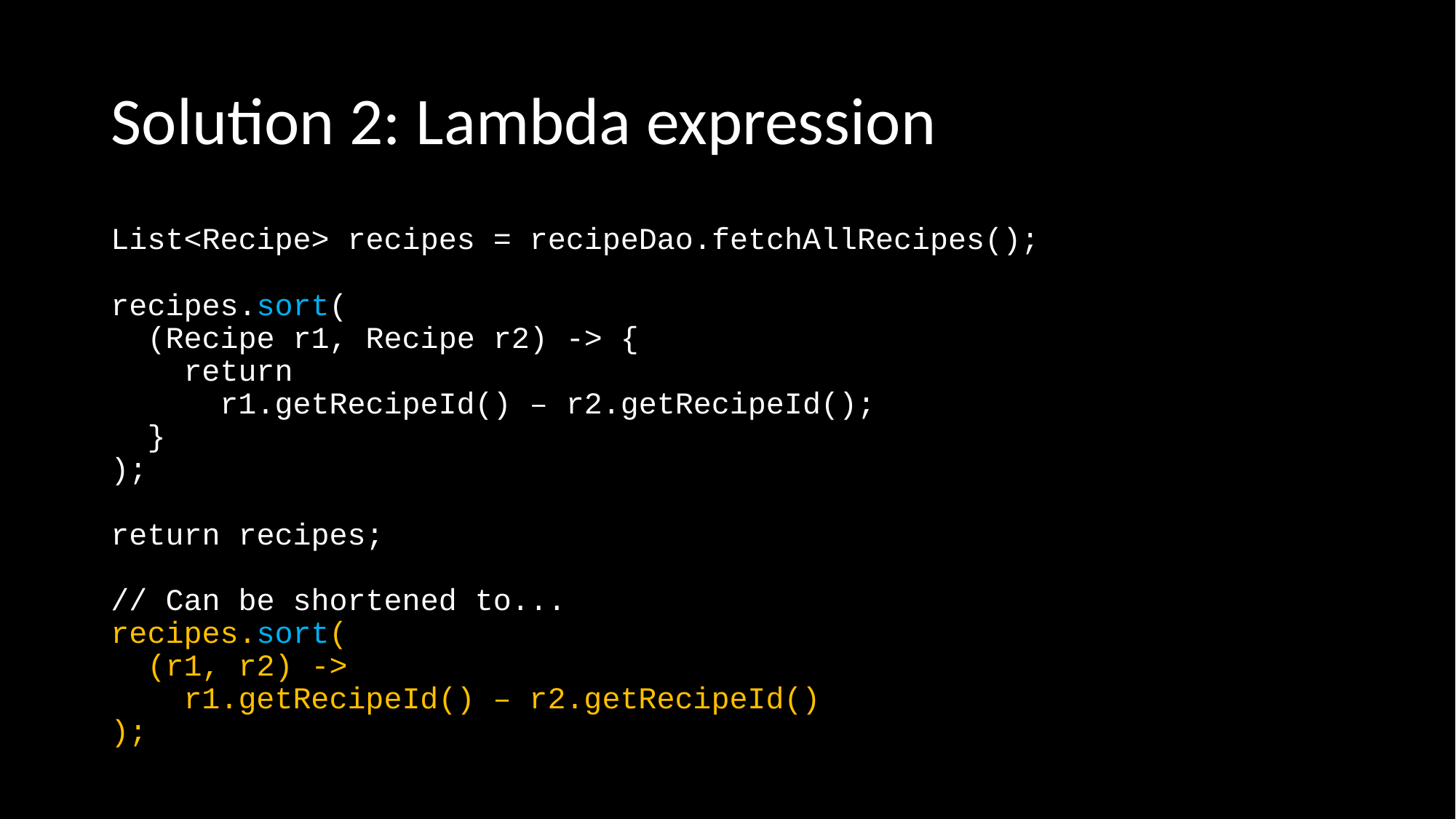

# Solution 2: Lambda expression
List<Recipe> recipes = recipeDao.fetchAllRecipes();

recipes.sort(
  (Recipe r1, Recipe r2) -> {
    return
      r1.getRecipeId() – r2.getRecipeId();
  }
);

return recipes;

// Can be shortened to...
recipes.sort(
  (r1, r2) ->
    r1.getRecipeId() – r2.getRecipeId()
);